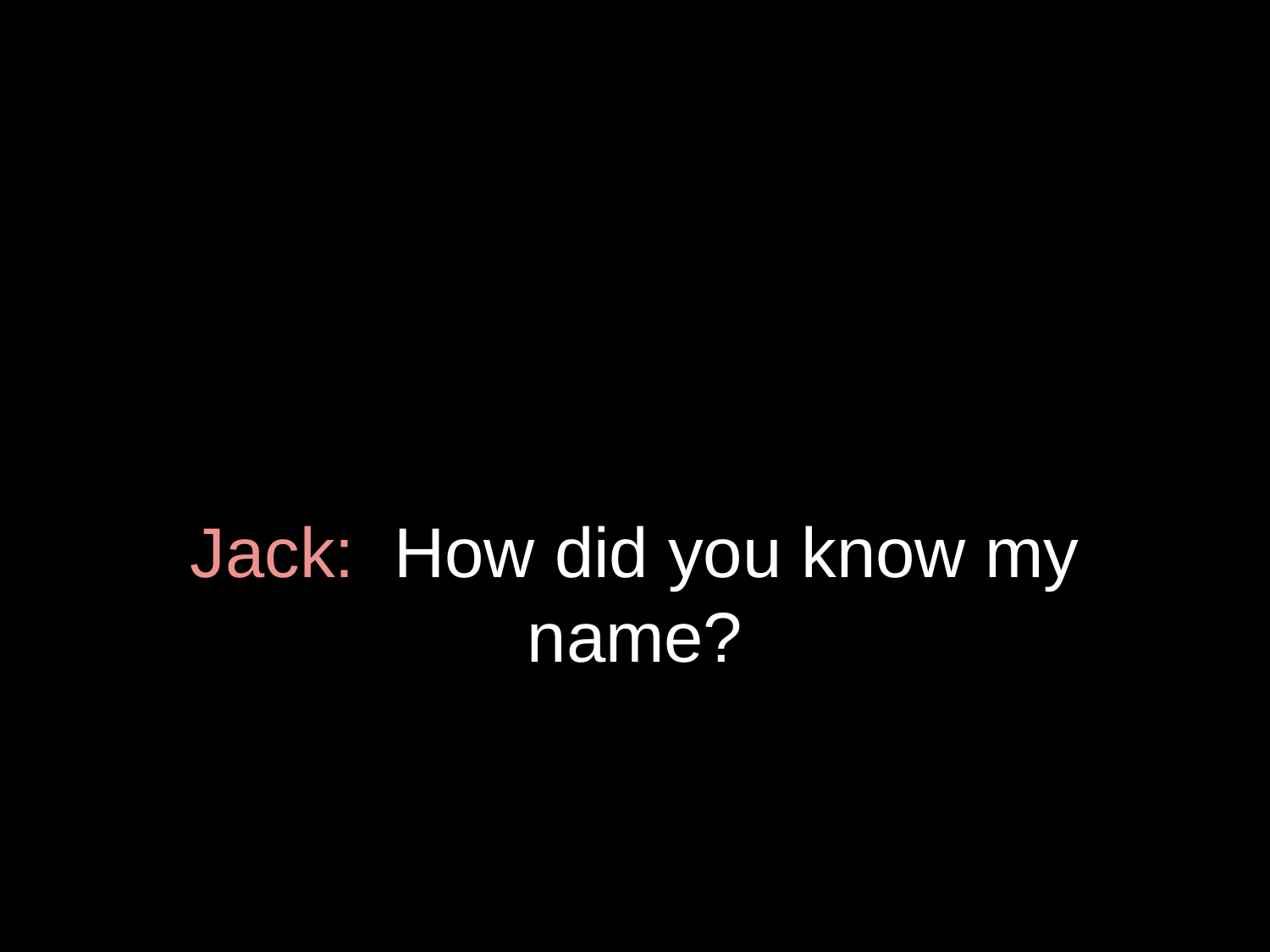

# Jack:  How did you know my name?